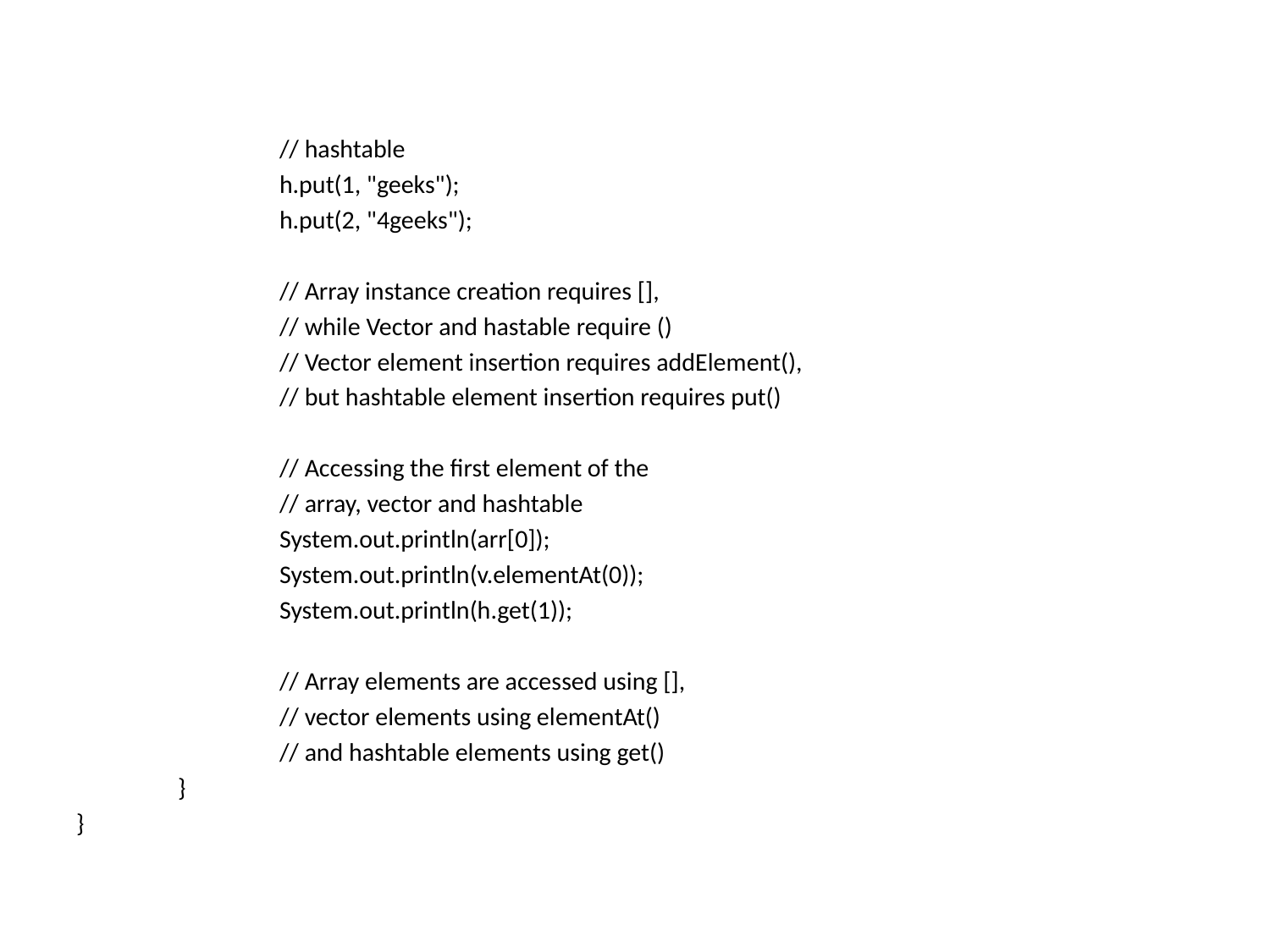

// hashtable
		h.put(1, "geeks");
		h.put(2, "4geeks");

		// Array instance creation requires [],
		// while Vector and hastable require ()
		// Vector element insertion requires addElement(),
		// but hashtable element insertion requires put()

		// Accessing the first element of the
		// array, vector and hashtable
		System.out.println(arr[0]);
		System.out.println(v.elementAt(0));
		System.out.println(h.get(1));

		// Array elements are accessed using [],
		// vector elements using elementAt()
		// and hashtable elements using get()
	}
}